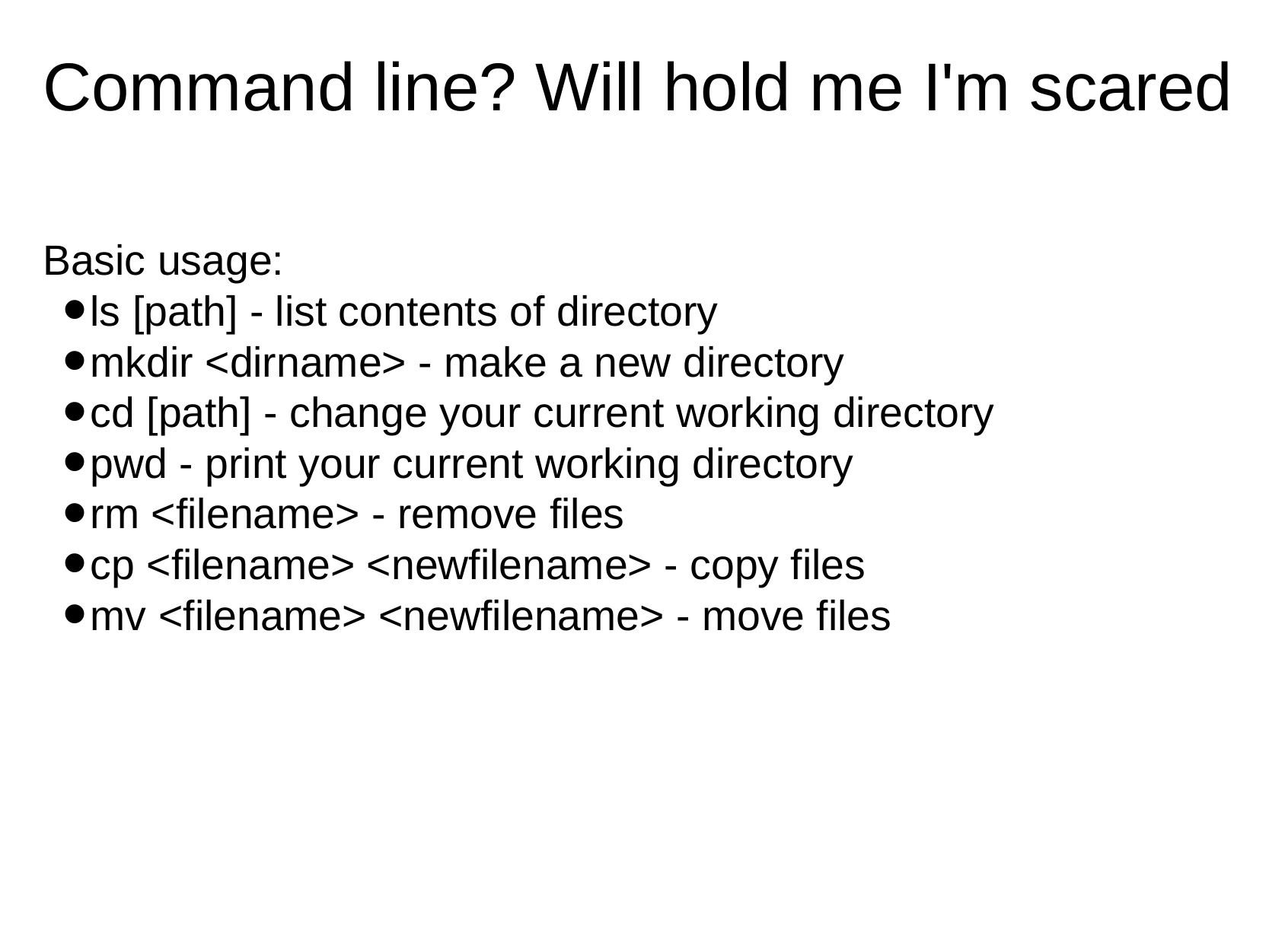

# Command line? Will hold me I'm scared
Basic usage:
ls [path] - list contents of directory
mkdir <dirname> - make a new directory
cd [path] - change your current working directory
pwd - print your current working directory
rm <filename> - remove files
cp <filename> <newfilename> - copy files
mv <filename> <newfilename> - move files